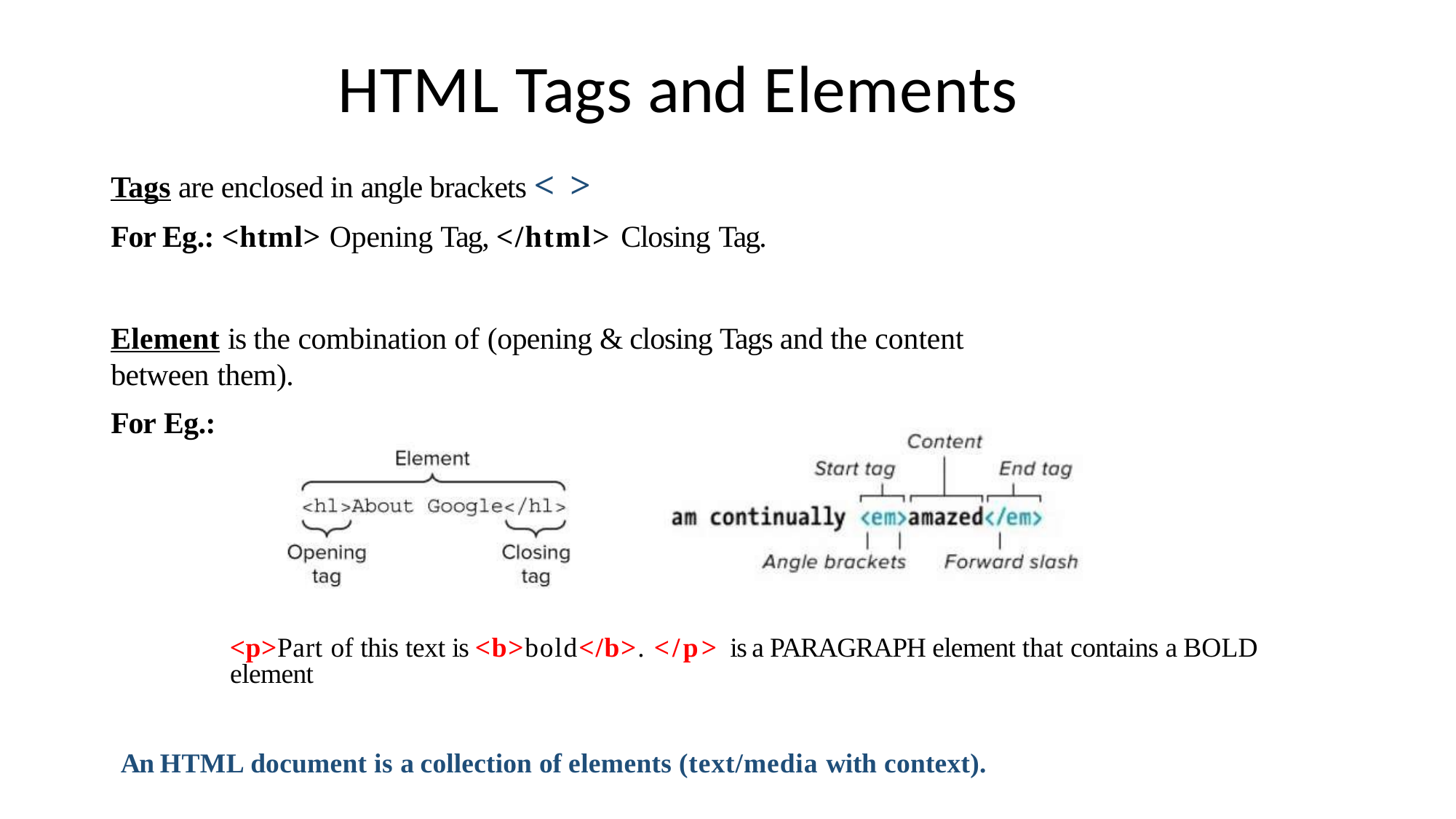

# HTML Tags and Elements
Tags are enclosed in angle brackets < >
For Eg.: <html> Opening Tag, </html> Closing Tag.

Element is the combination of (opening & closing Tags and the content between them).
For Eg.:

<p>Part of this text is <b>bold</b>. </p> is a PARAGRAPH element that contains a BOLD  element

An HTML document is a collection of elements (text/media with context).